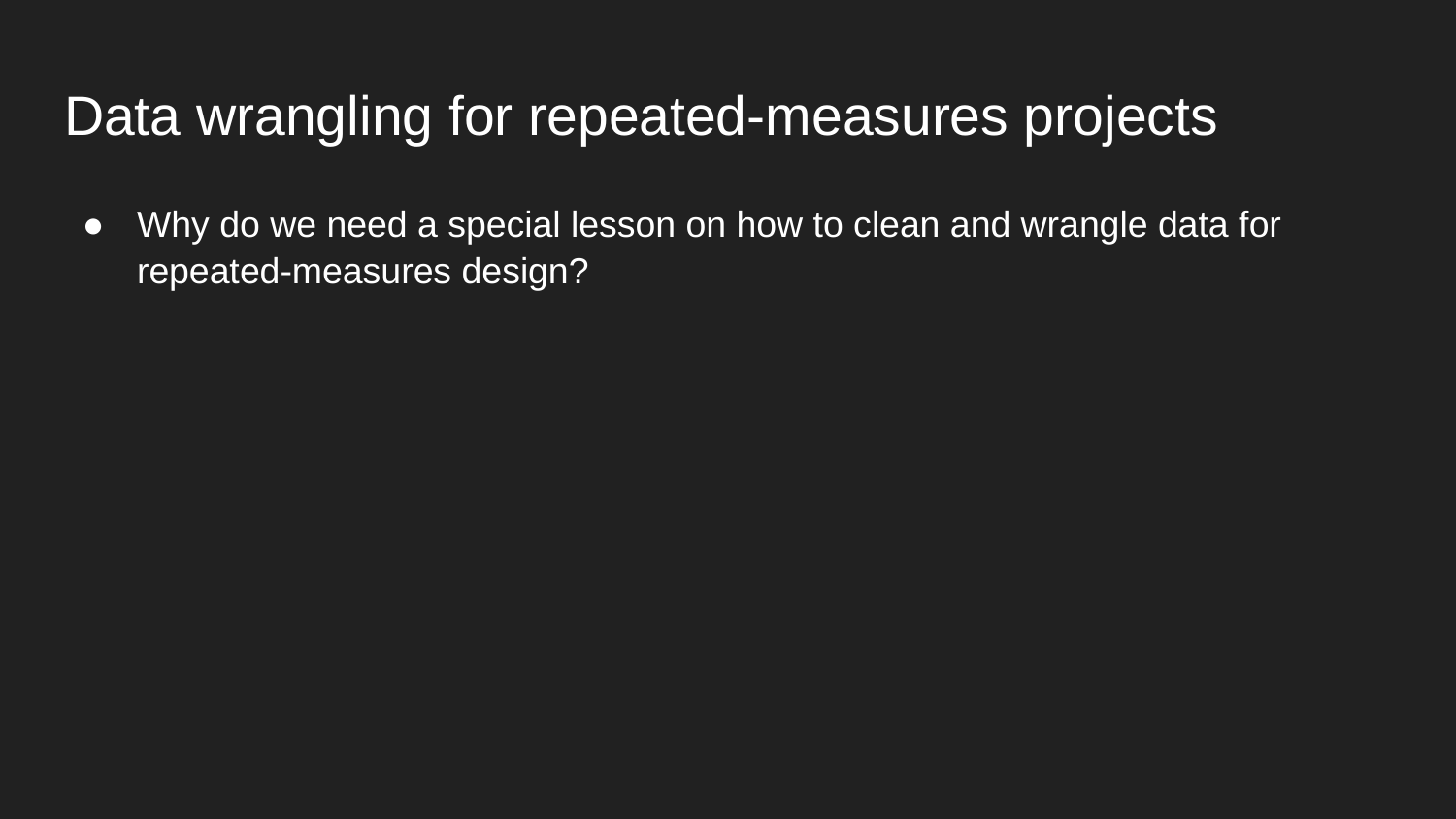

# Data wrangling for repeated-measures projects
Why do we need a special lesson on how to clean and wrangle data for repeated-measures design?